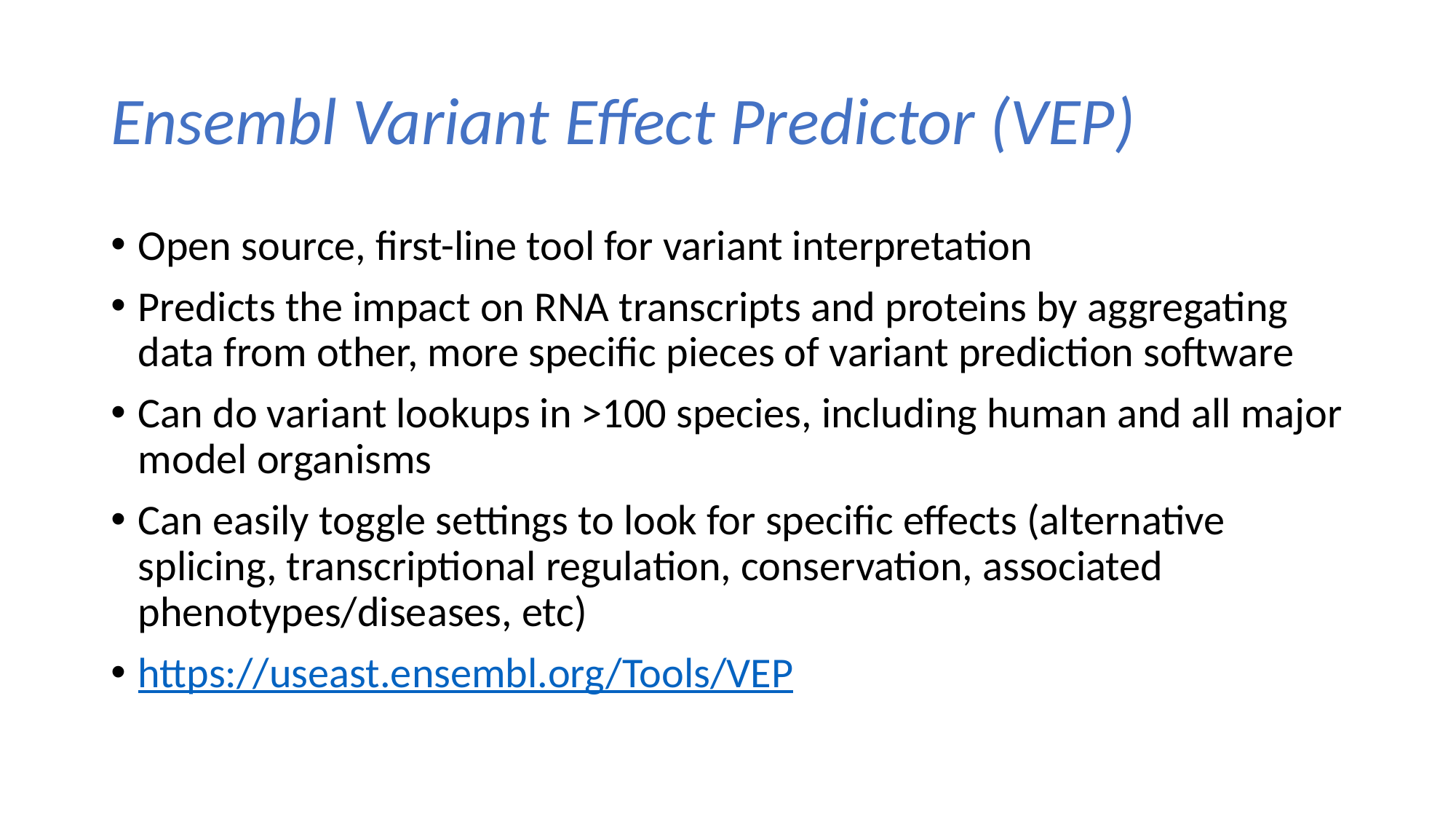

# Ensembl Variant Effect Predictor (VEP)
Open source, first-line tool for variant interpretation
Predicts the impact on RNA transcripts and proteins by aggregating data from other, more specific pieces of variant prediction software
Can do variant lookups in >100 species, including human and all major model organisms
Can easily toggle settings to look for specific effects (alternative splicing, transcriptional regulation, conservation, associated phenotypes/diseases, etc)
https://useast.ensembl.org/Tools/VEP